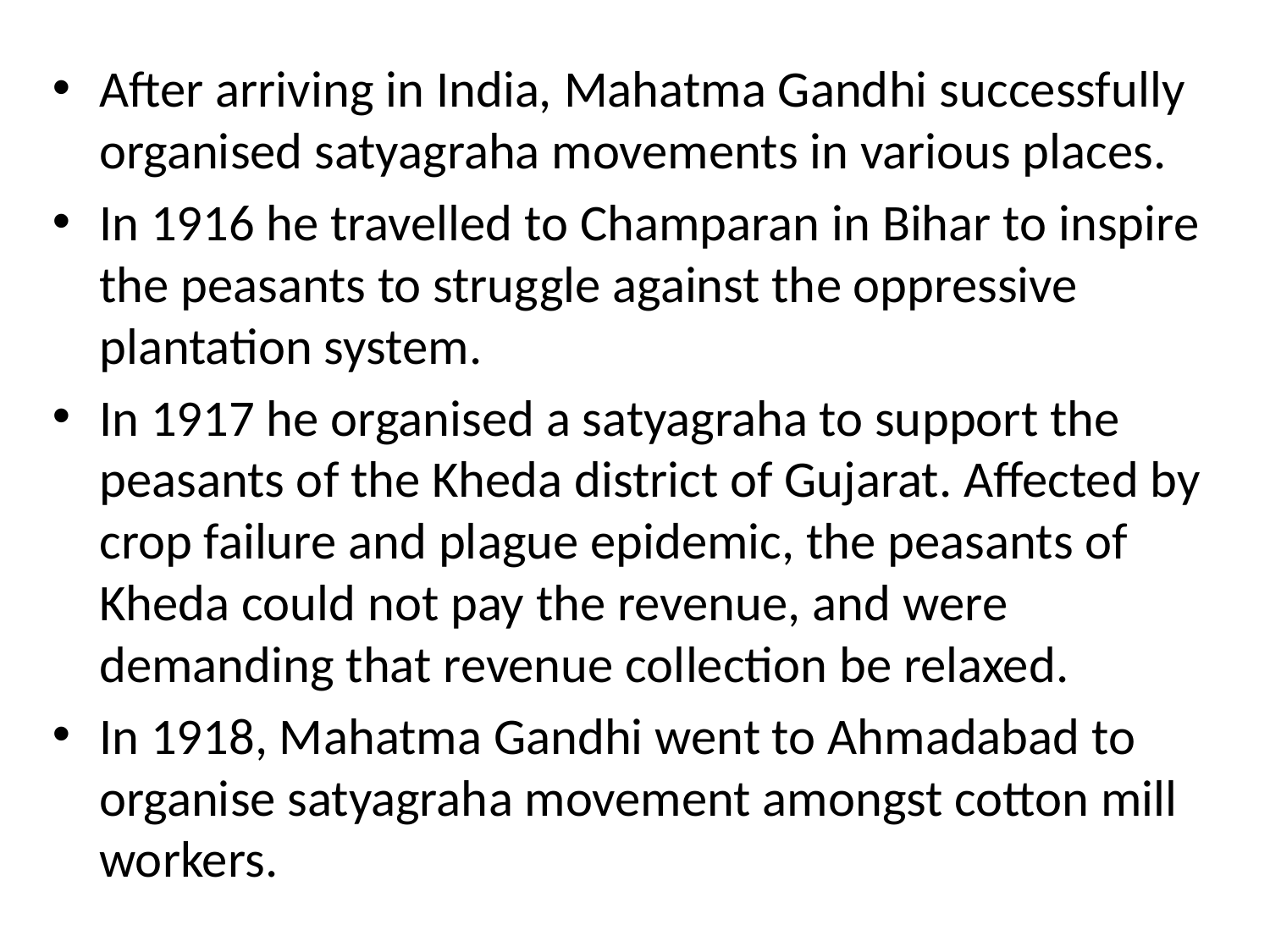

After arriving in India, Mahatma Gandhi successfully organised satyagraha movements in various places.
In 1916 he travelled to Champaran in Bihar to inspire the peasants to struggle against the oppressive plantation system.
In 1917 he organised a satyagraha to support the peasants of the Kheda district of Gujarat. Affected by crop failure and plague epidemic, the peasants of Kheda could not pay the revenue, and were demanding that revenue collection be relaxed.
In 1918, Mahatma Gandhi went to Ahmadabad to organise satyagraha movement amongst cotton mill workers.